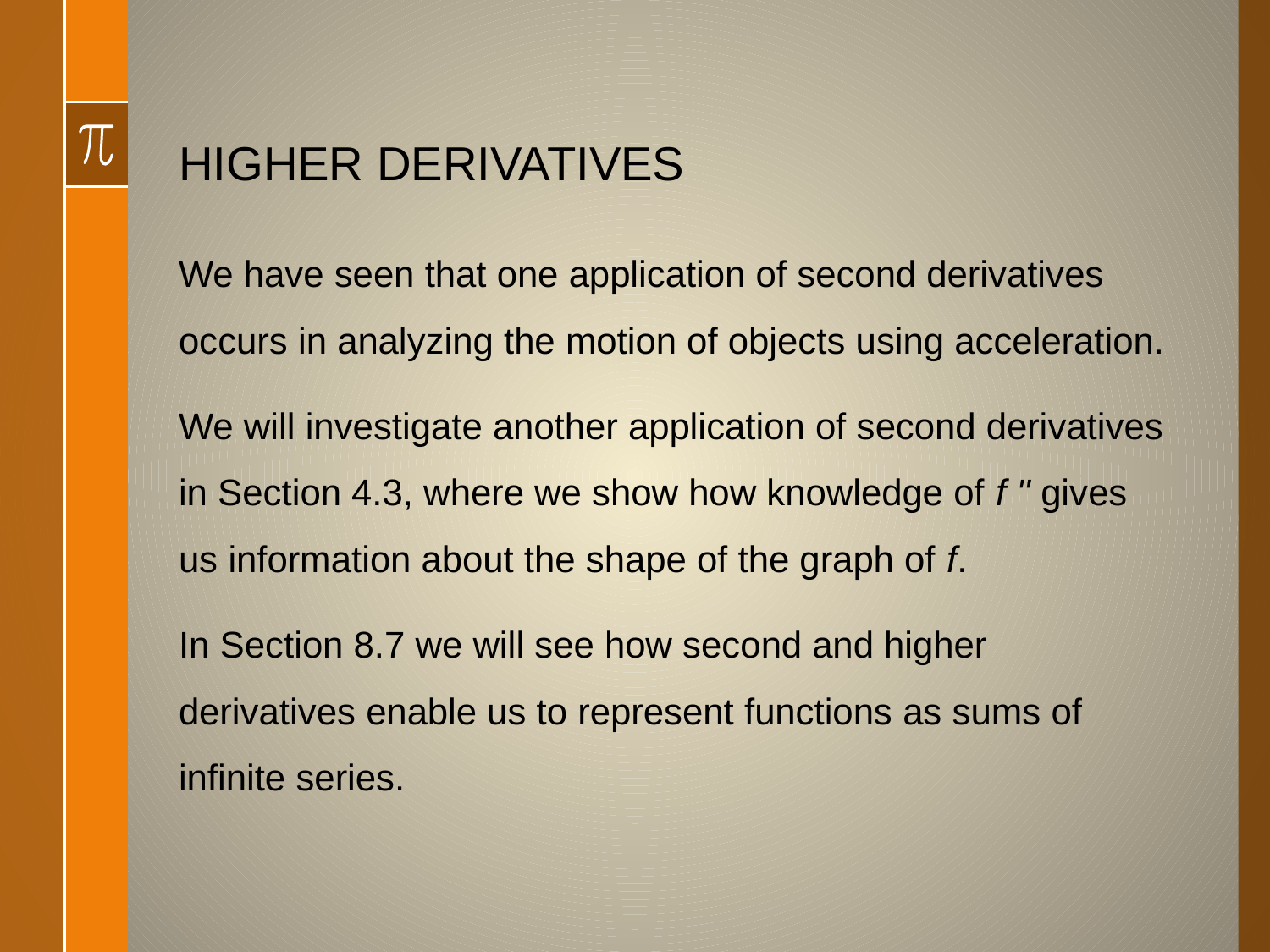

# HIGHER DERIVATIVES
We have seen that one application of second derivatives occurs in analyzing the motion of objects using acceleration.
We will investigate another application of second derivatives in Section 4.3, where we show how knowledge of f '' gives us information about the shape of the graph of f.
In Section 8.7 we will see how second and higher derivatives enable us to represent functions as sums of infinite series.